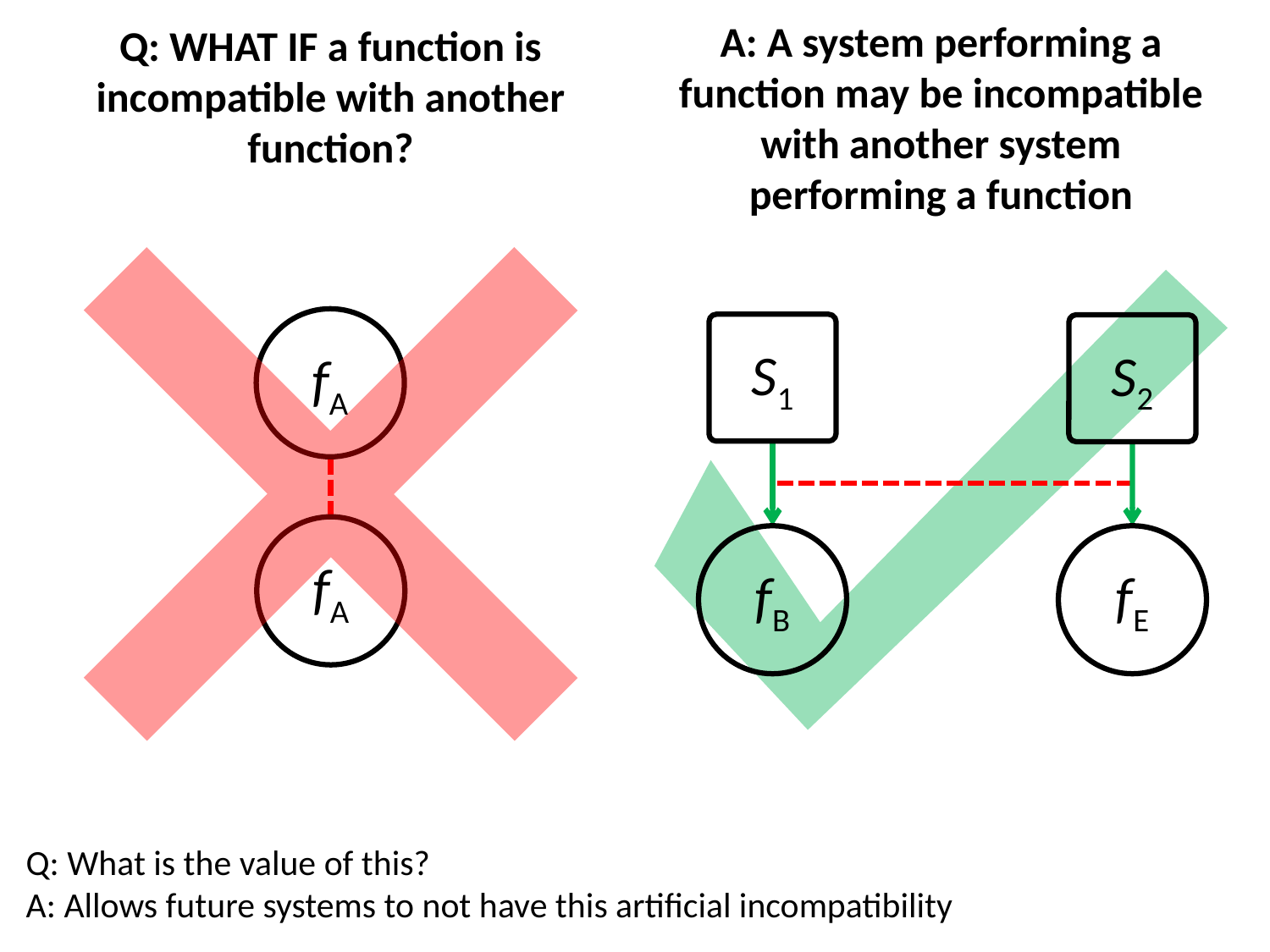

Q: WHAT IF a function is incompatible with another function?
A: A system performing a function may be incompatible with another system performing a function

fA
fA

S1
S2
fB
fE
Q: What is the value of this?
A: Allows future systems to not have this artificial incompatibility